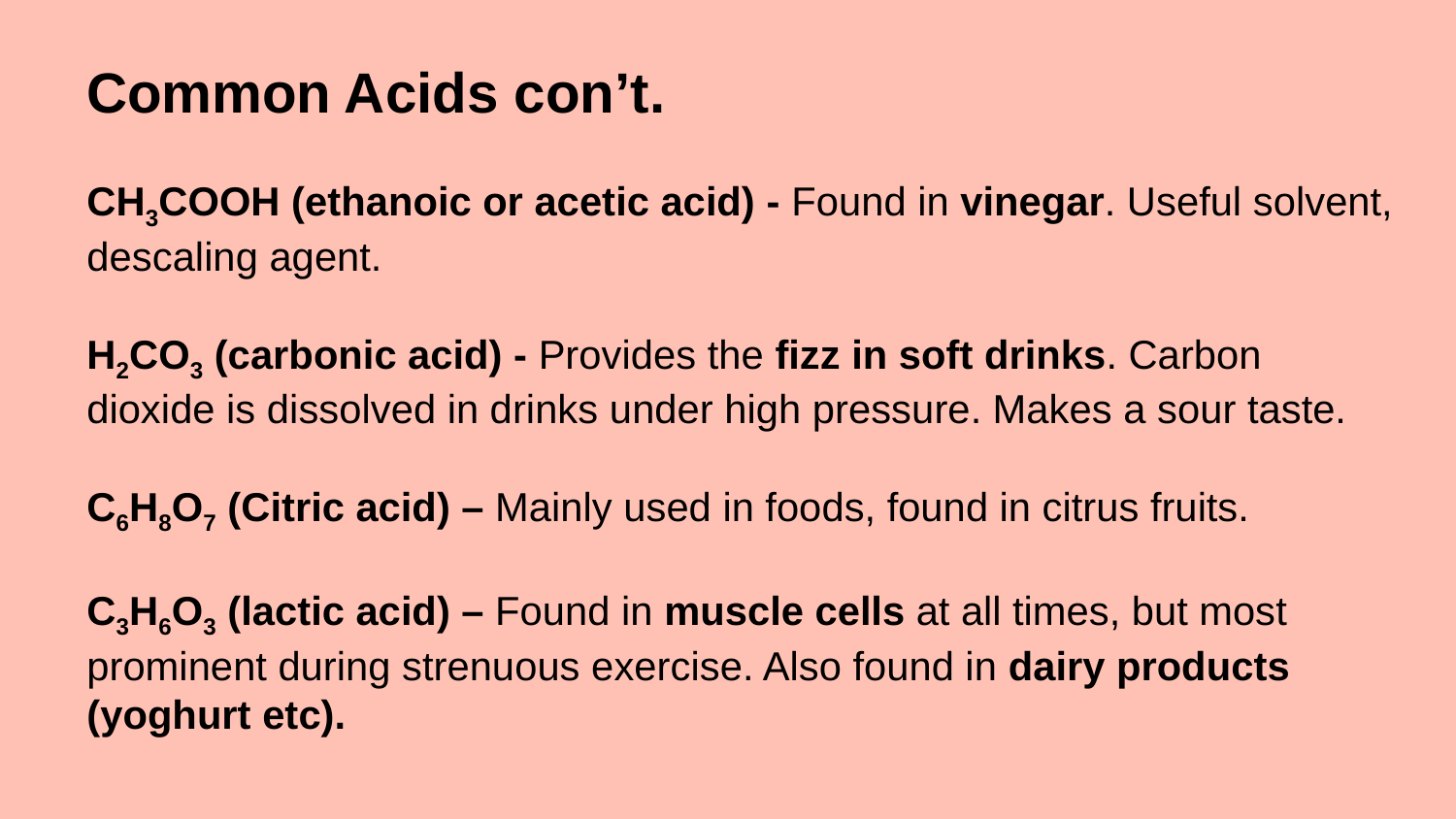

Common Acids con’t.
CH3COOH (ethanoic or acetic acid) - Found in vinegar. Useful solvent, descaling agent.

H2CO3 (carbonic acid) - Provides the fizz in soft drinks. Carbon dioxide is dissolved in drinks under high pressure. Makes a sour taste.

C6H8O7 (Citric acid) – Mainly used in foods, found in citrus fruits.

C3H6O3 (lactic acid) – Found in muscle cells at all times, but most prominent during strenuous exercise. Also found in dairy products (yoghurt etc).